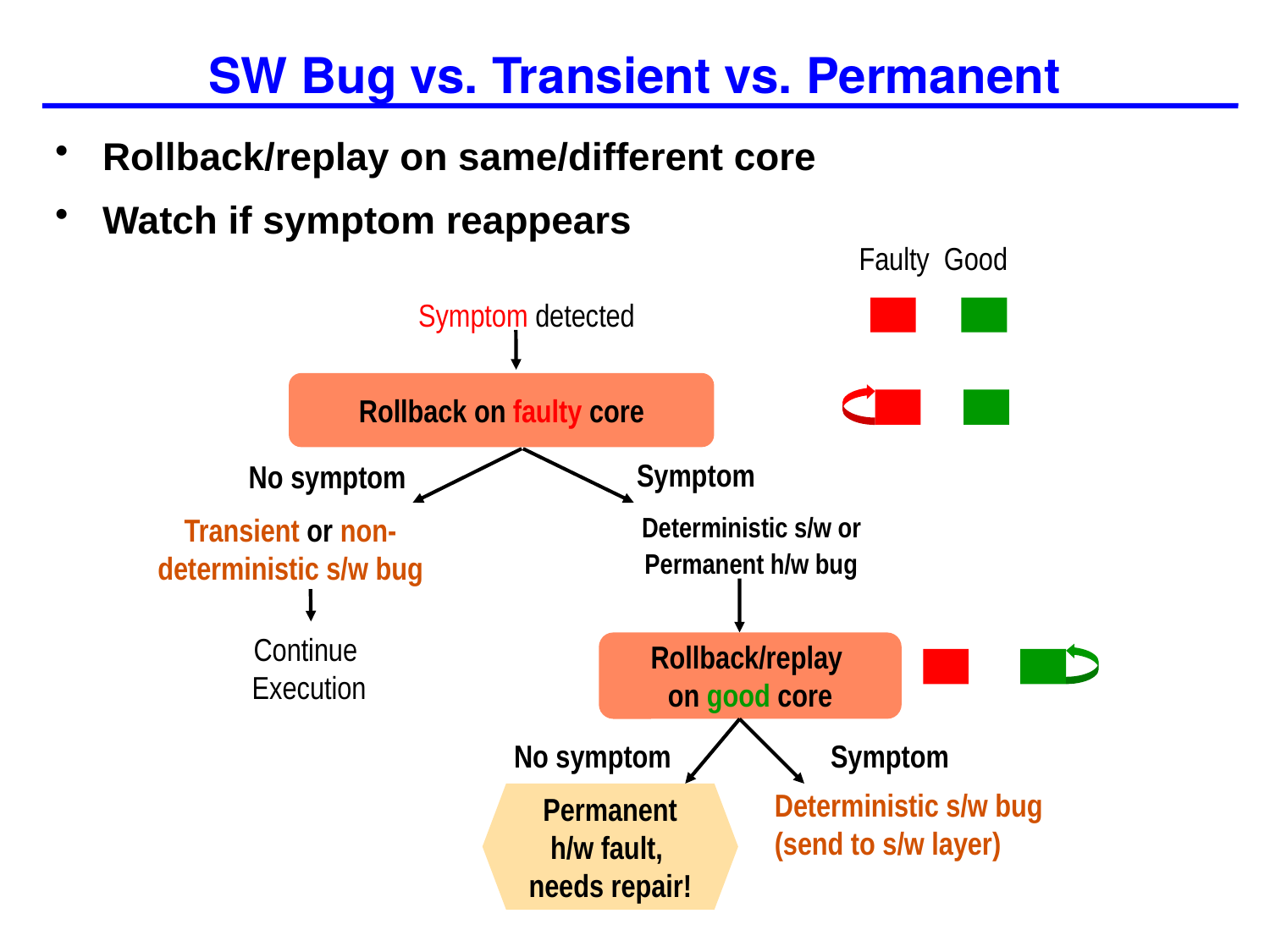

# SW Bug vs. Transient vs. Permanent
Rollback/replay on same/different core
Watch if symptom reappears
Faulty  Good
Symptom detected

Rollback on faulty core

Symptom
No symptom

Deterministic s/w or
Permanent h/w bug
Transient or non-
deterministic s/w bug

Continue
Execution

Rollback/replay
on good core

No symptom
Permanent
h/w fault,
needs repair!

Symptom
Deterministic s/w bug
(send to s/w layer)